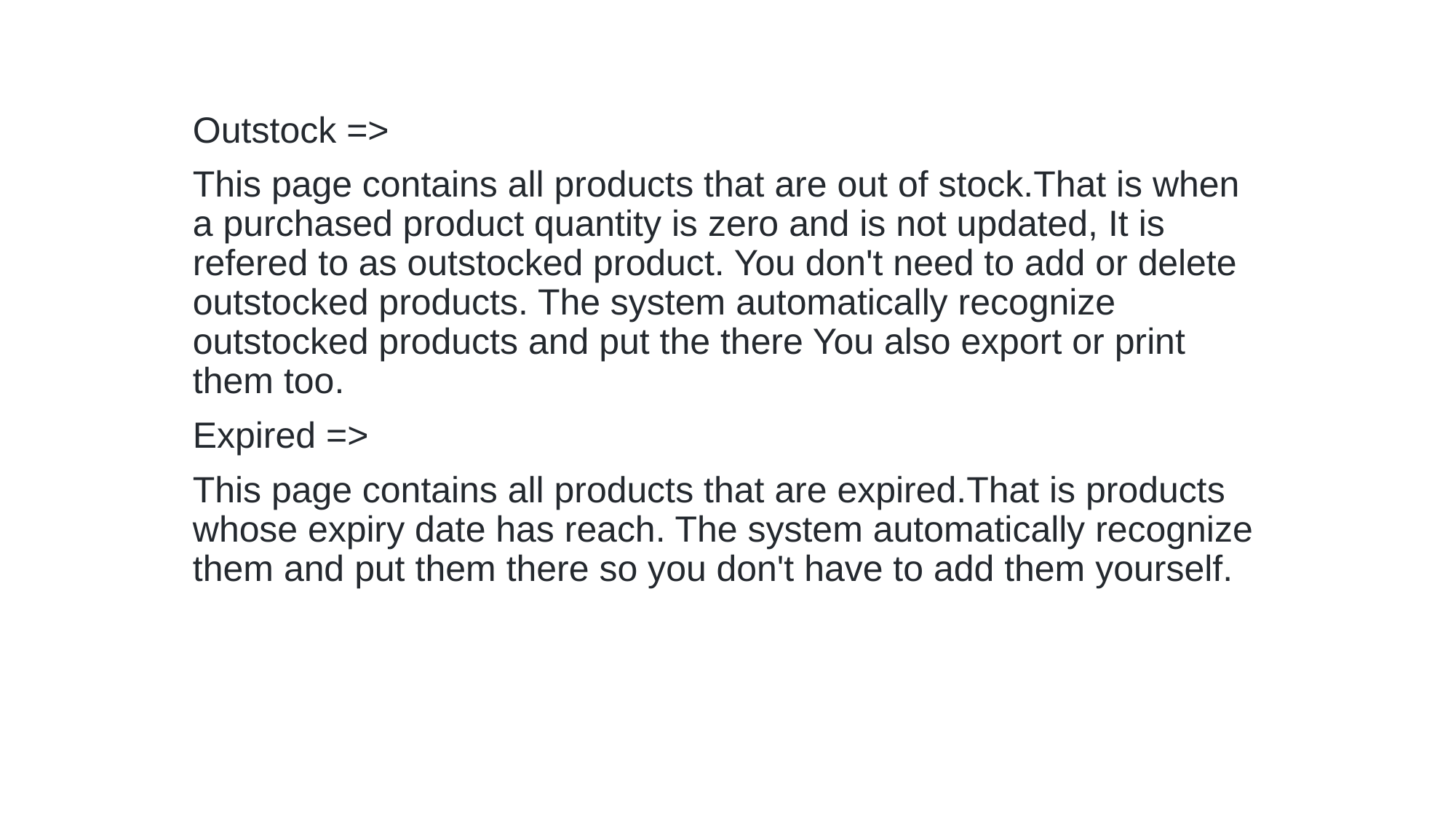

Outstock =>
This page contains all products that are out of stock.That is when a purchased product quantity is zero and is not updated, It is refered to as outstocked product. You don't need to add or delete outstocked products. The system automatically recognize outstocked products and put the there You also export or print them too.
Expired =>
This page contains all products that are expired.That is products whose expiry date has reach. The system automatically recognize them and put them there so you don't have to add them yourself.